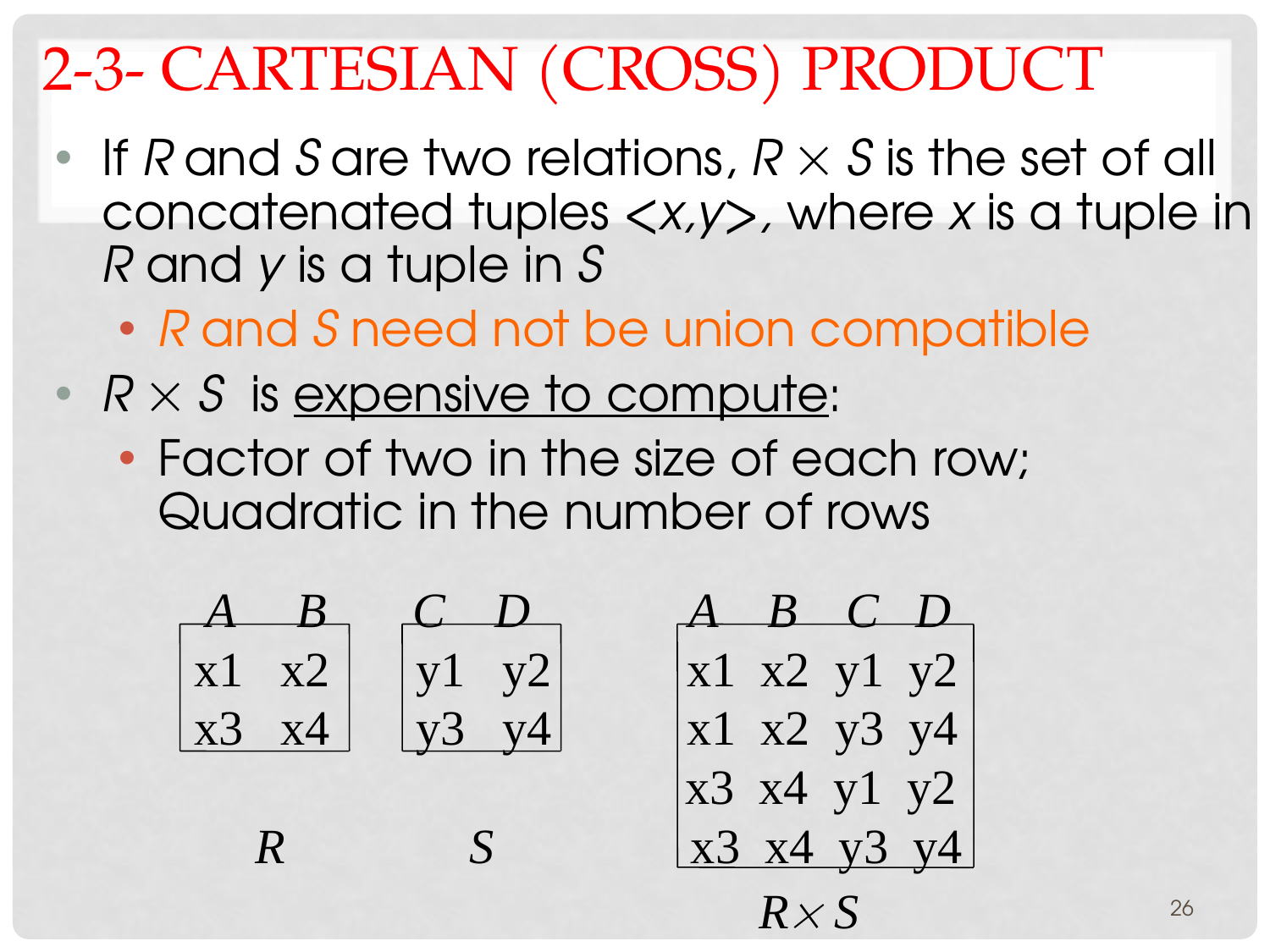

# 2-3- Cartesian (Cross) Product
If R and S are two relations, R × S is the set of all concatenated tuples <x,y>, where x is a tuple in R and y is a tuple in S
R and S need not be union compatible
R × S  is expensive to compute:
Factor of two in the size of each row; Quadratic in the number of rows
  A     B       C    D             A    B    C   D
 x1   x2       y1   y2           x1  x2  y1  y2
 x3   x4       y3   y4           x1  x2  y3  y4
                                         x3  x4  y1  y2
      R               S                x3  x4  y3  y4
                                               R× S

26